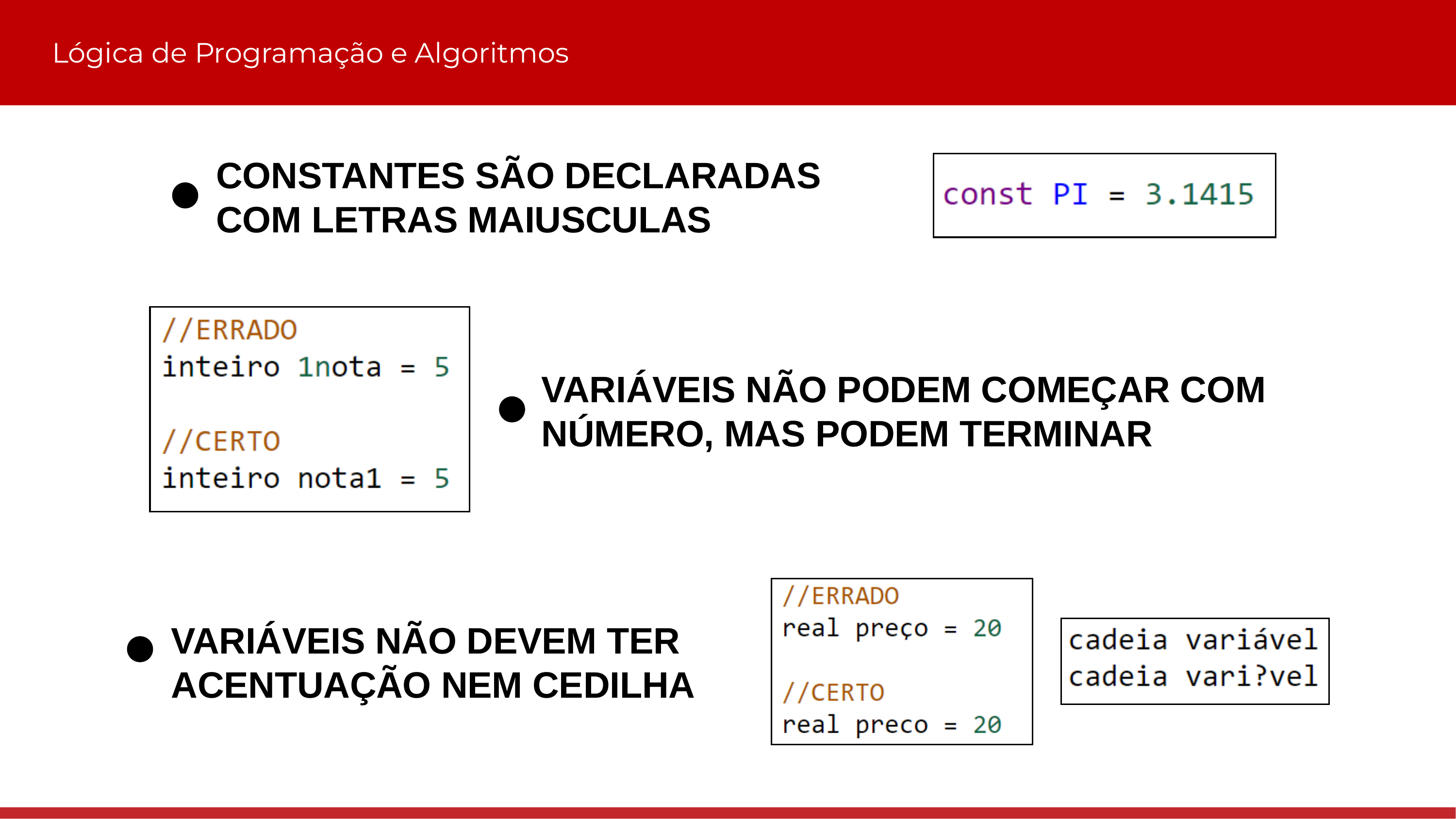

Lógica de Programação e Algoritmos
CONSTANTES SÃO DECLARADAS COM LETRAS MAIUSCULAS

VARIÁVEIS NÃO PODEM COMEÇAR COM NÚMERO, MAS PODEM TERMINAR

VARIÁVEIS NÃO DEVEM TER ACENTUAÇÃO NEM CEDILHA